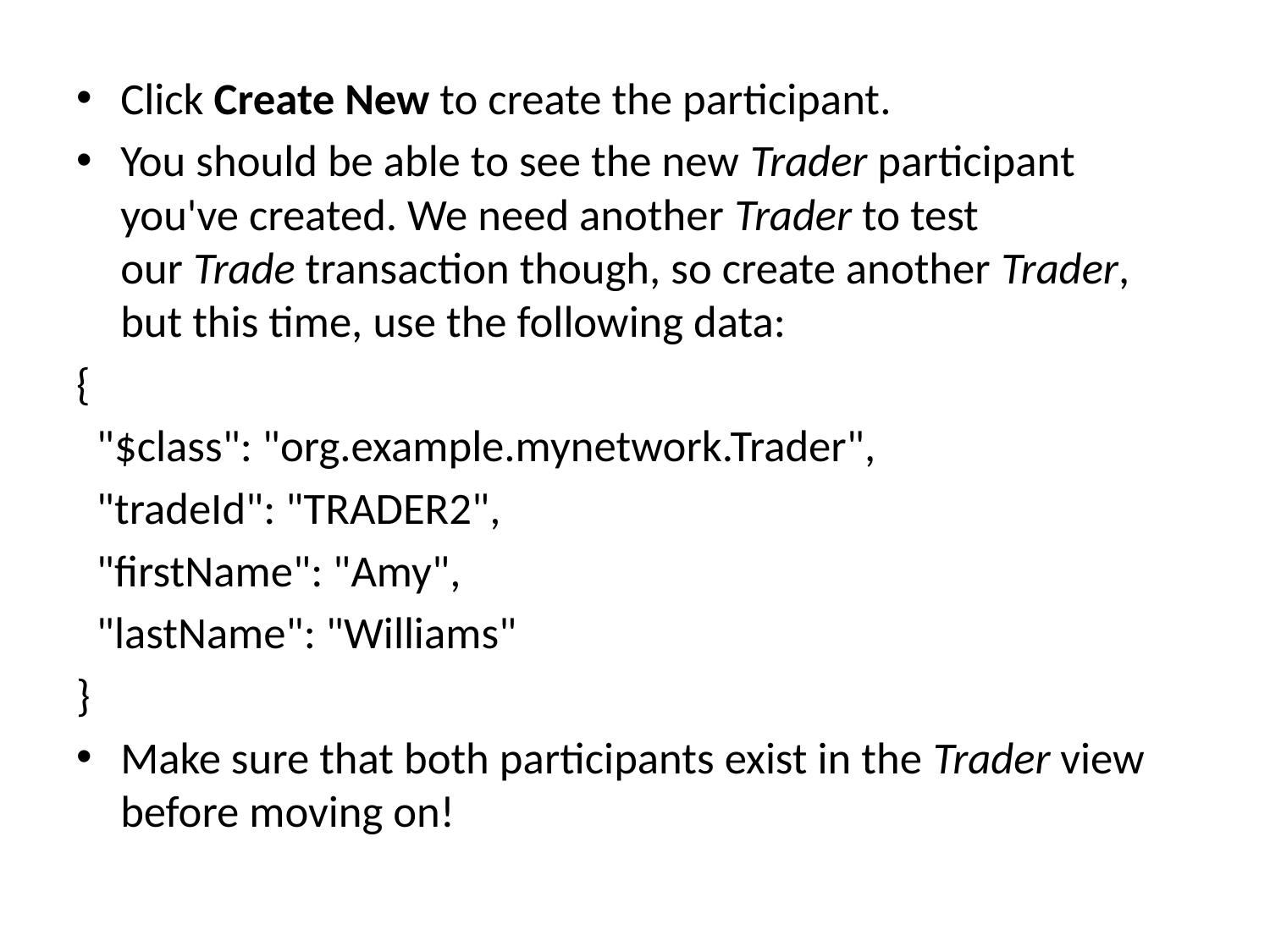

Click Create New to create the participant.
You should be able to see the new Trader participant you've created. We need another Trader to test our Trade transaction though, so create another Trader, but this time, use the following data:
{
  "$class": "org.example.mynetwork.Trader",
  "tradeId": "TRADER2",
  "firstName": "Amy",
  "lastName": "Williams"
}
Make sure that both participants exist in the Trader view before moving on!